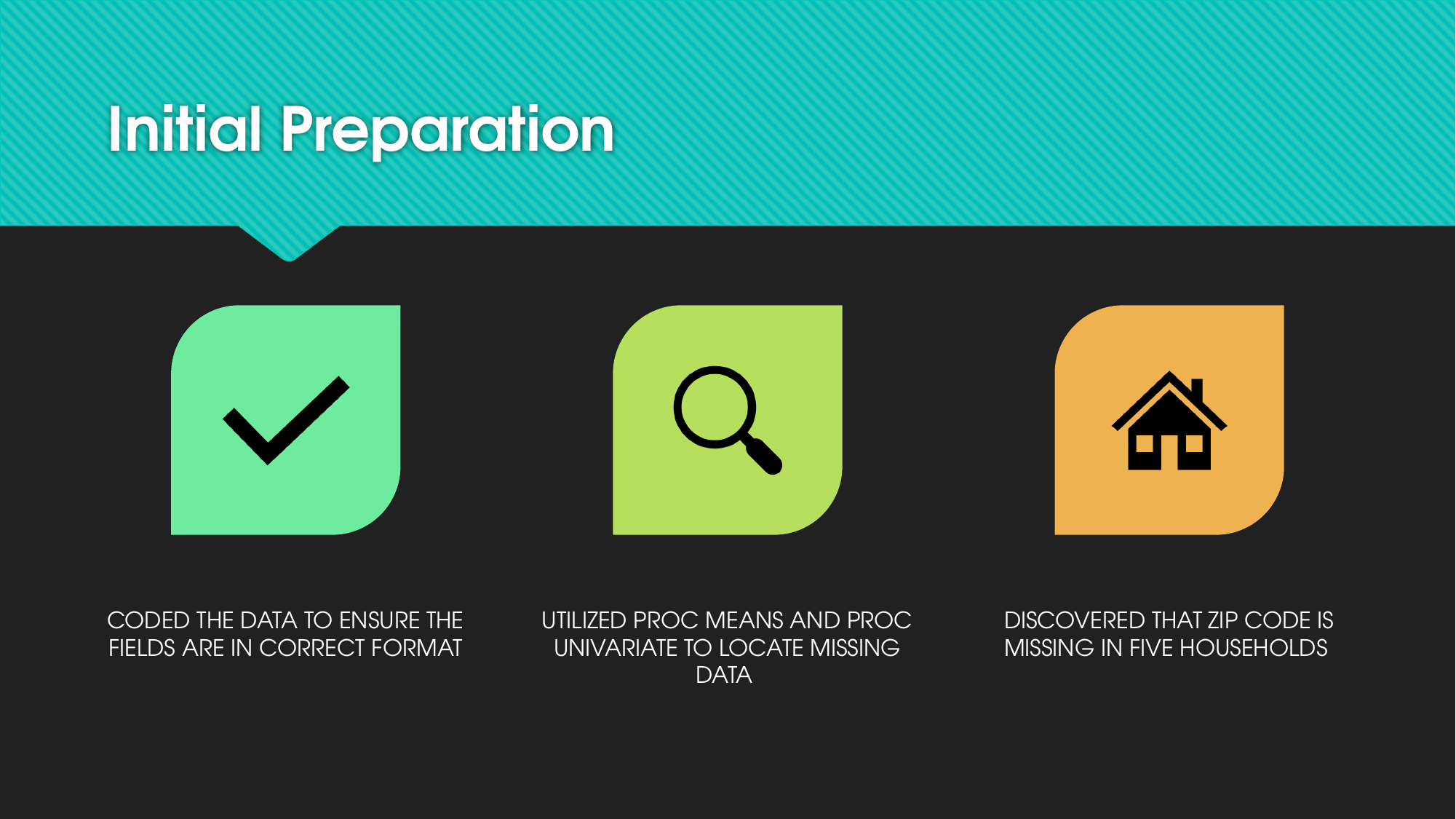

# Initial Preparation
Coded the data to ensure the fields are in correct format
Utilized Proc Means and Proc Univariate to locate missing data
Discovered that zip code is missing in five households